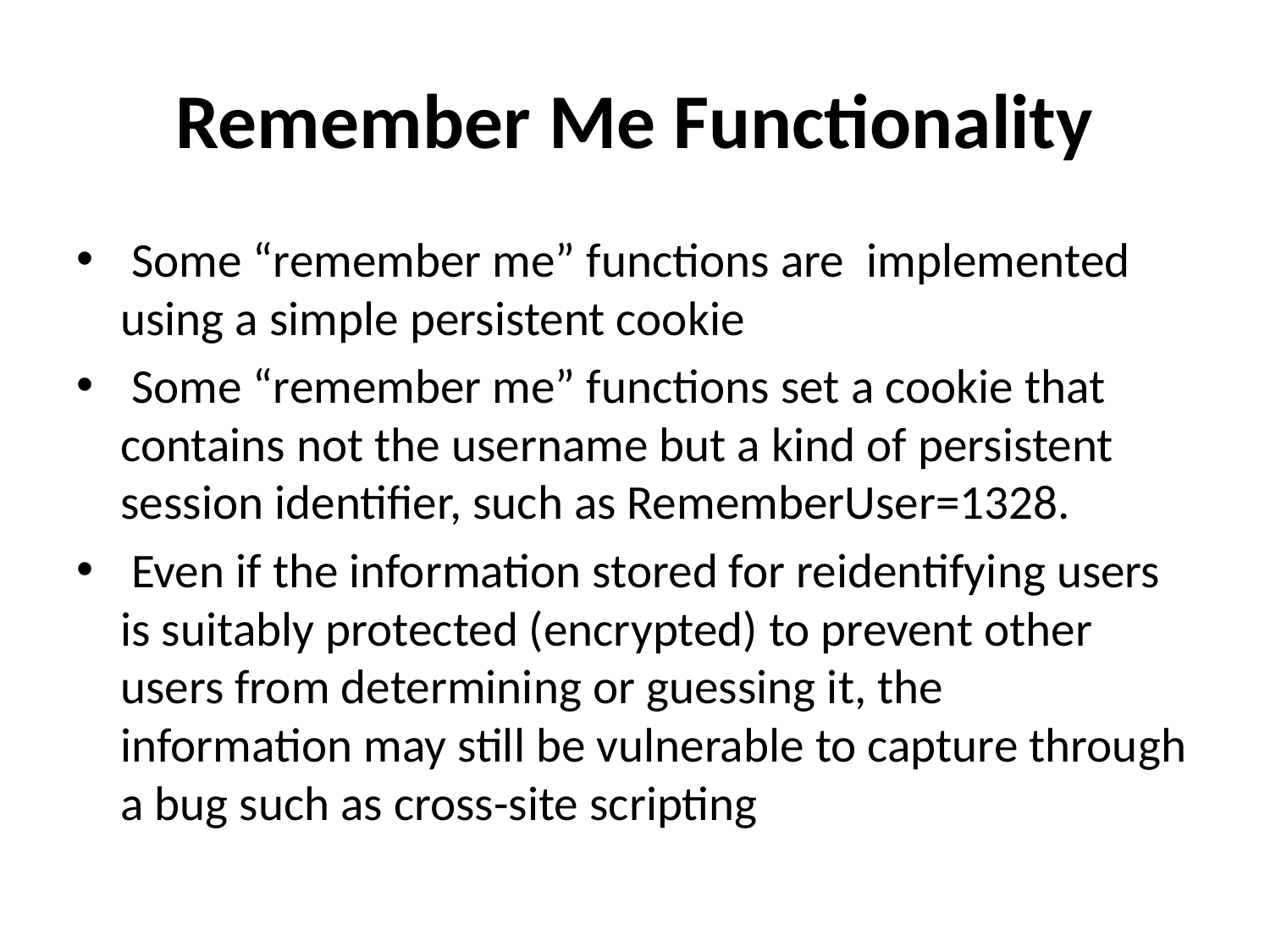

# Remember Me Functionality
 Some “remember me” functions are  implemented using a simple persistent cookie
 Some “remember me” functions set a cookie that contains not the username but a kind of persistent session identifier, such as RememberUser=1328.
 Even if the information stored for reidentifying users is suitably protected (encrypted) to prevent other users from determining or guessing it, the  information may still be vulnerable to capture through a bug such as cross-site scripting